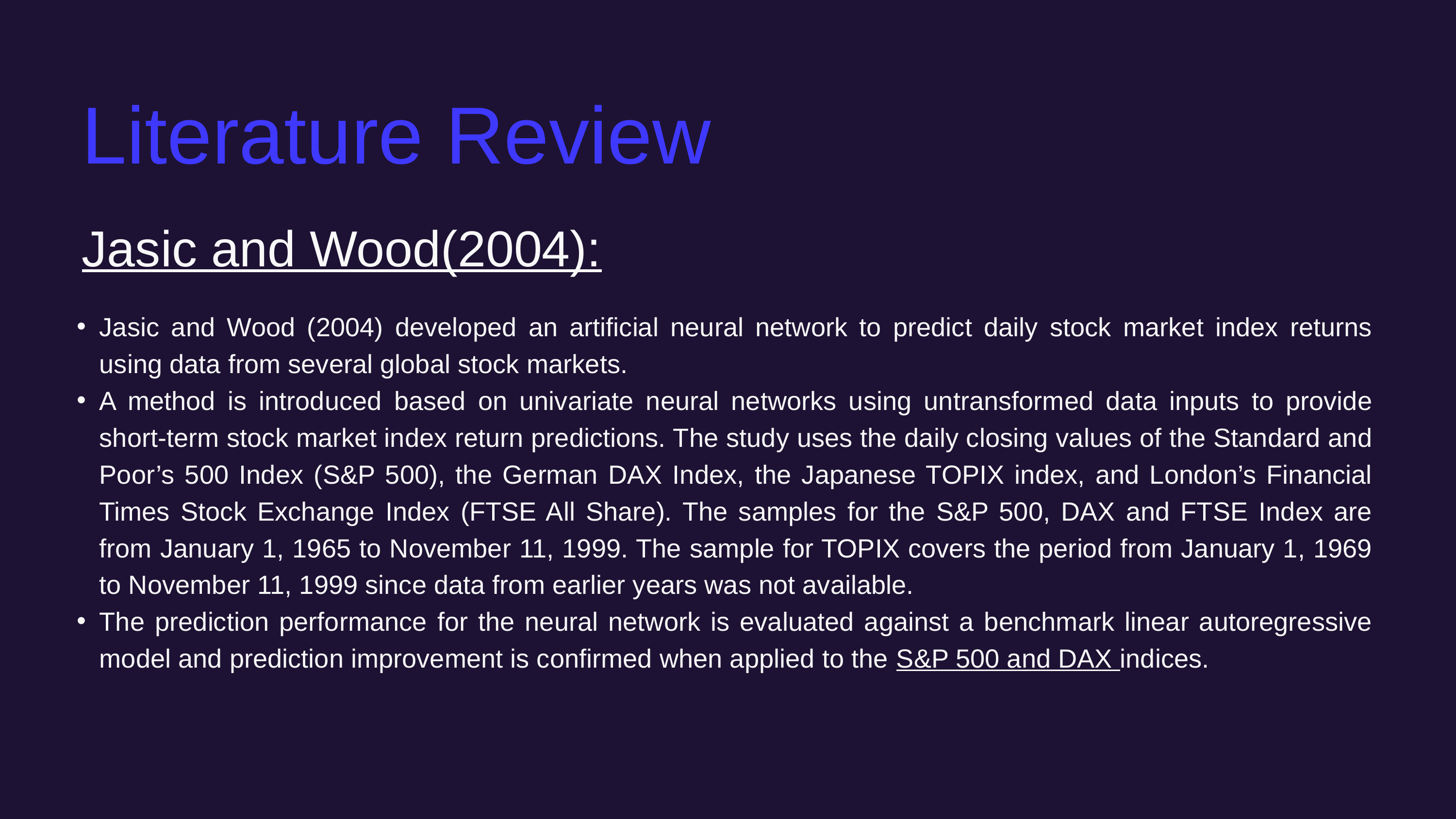

Literature Review
Jasic and Wood(2004):
Jasic and Wood (2004) developed an artificial neural network to predict daily stock market index returns using data from several global stock markets.
A method is introduced based on univariate neural networks using untransformed data inputs to provide short-term stock market index return predictions. The study uses the daily closing values of the Standard and Poor’s 500 Index (S&P 500), the German DAX Index, the Japanese TOPIX index, and London’s Financial Times Stock Exchange Index (FTSE All Share). The samples for the S&P 500, DAX and FTSE Index are from January 1, 1965 to November 11, 1999. The sample for TOPIX covers the period from January 1, 1969 to November 11, 1999 since data from earlier years was not available.
The prediction performance for the neural network is evaluated against a benchmark linear autoregressive model and prediction improvement is confirmed when applied to the S&P 500 and DAX indices.